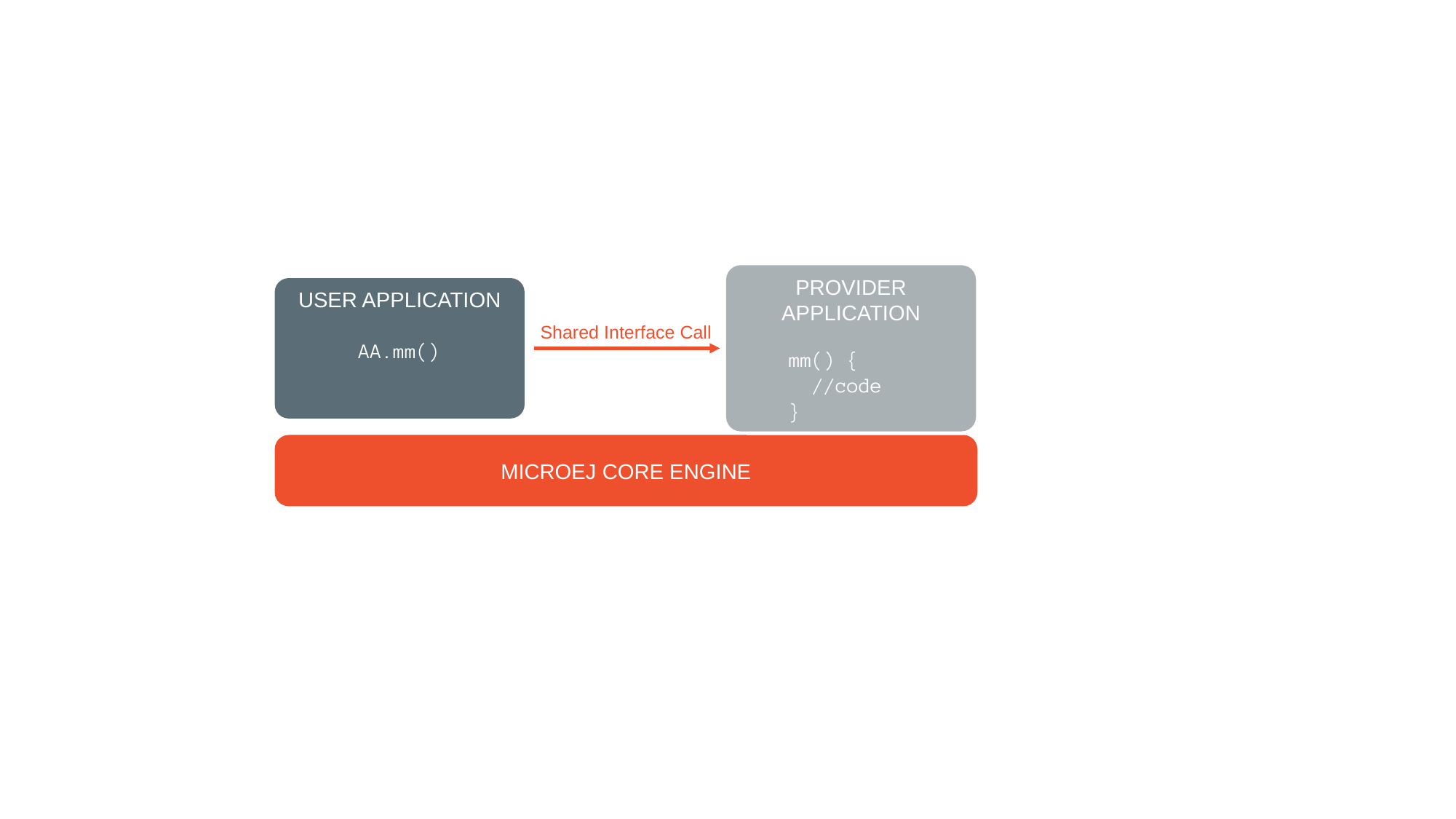

USER APPLICATION

AA.mm()

PROVIDER APPLICATION

mm() {
  //code
}
Shared Interface Call

MICROEJ CORE ENGINE